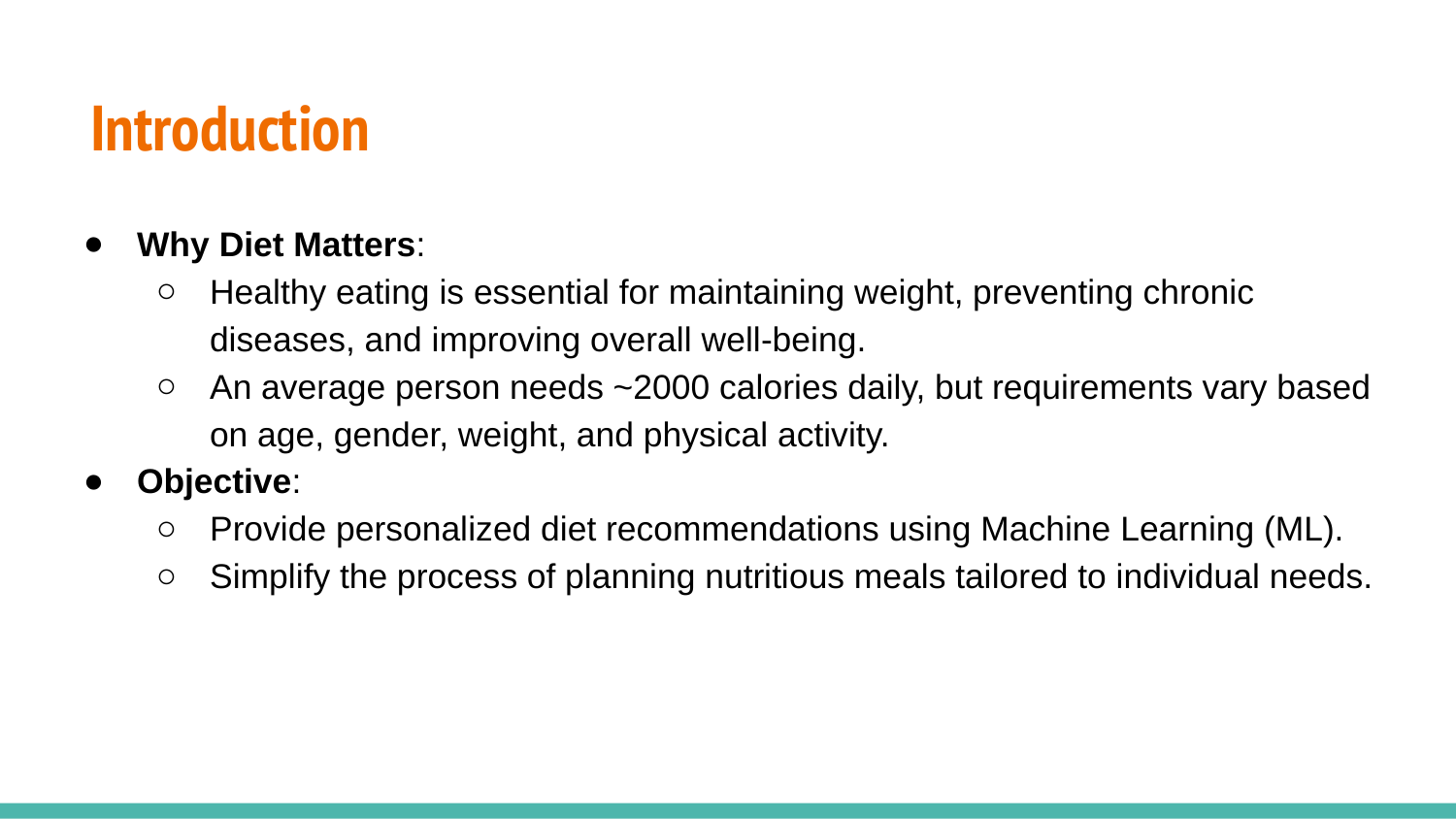

# Introduction
Why Diet Matters:
Healthy eating is essential for maintaining weight, preventing chronic diseases, and improving overall well-being.
An average person needs ~2000 calories daily, but requirements vary based on age, gender, weight, and physical activity.
Objective:
Provide personalized diet recommendations using Machine Learning (ML).
Simplify the process of planning nutritious meals tailored to individual needs.